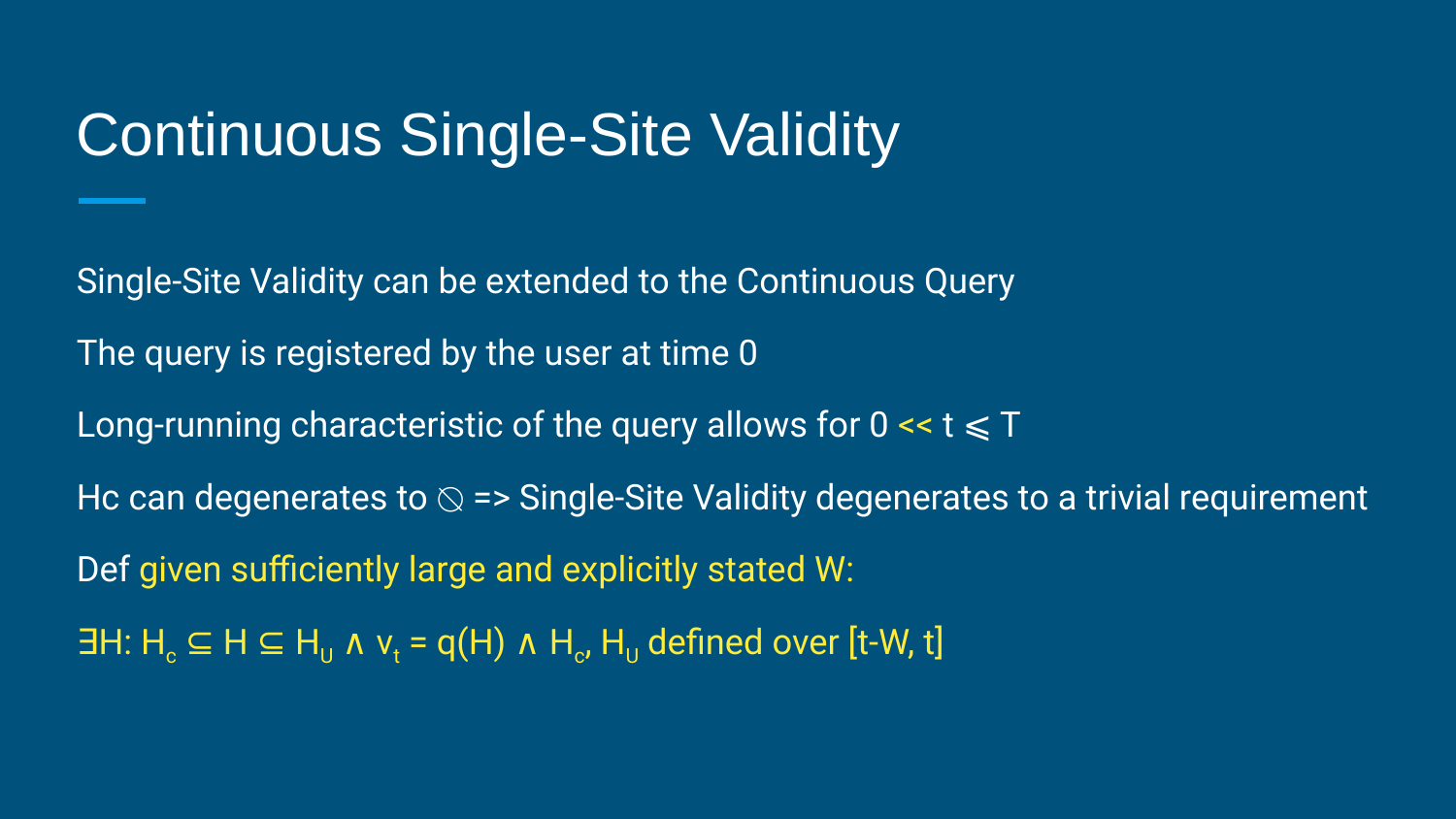

# Continuous Single-Site Validity
Single-Site Validity can be extended to the Continuous Query
The query is registered by the user at time 0
Long-running characteristic of the query allows for 0 << t ⩽ T
Hc can degenerates to ⦰ => Single-Site Validity degenerates to a trivial requirement
Def given sufficiently large and explicitly stated W:
∃H: Hc ⊆ H ⊆ HU ∧ vt = q(H) ∧ Hc, HU defined over [t-W, t]